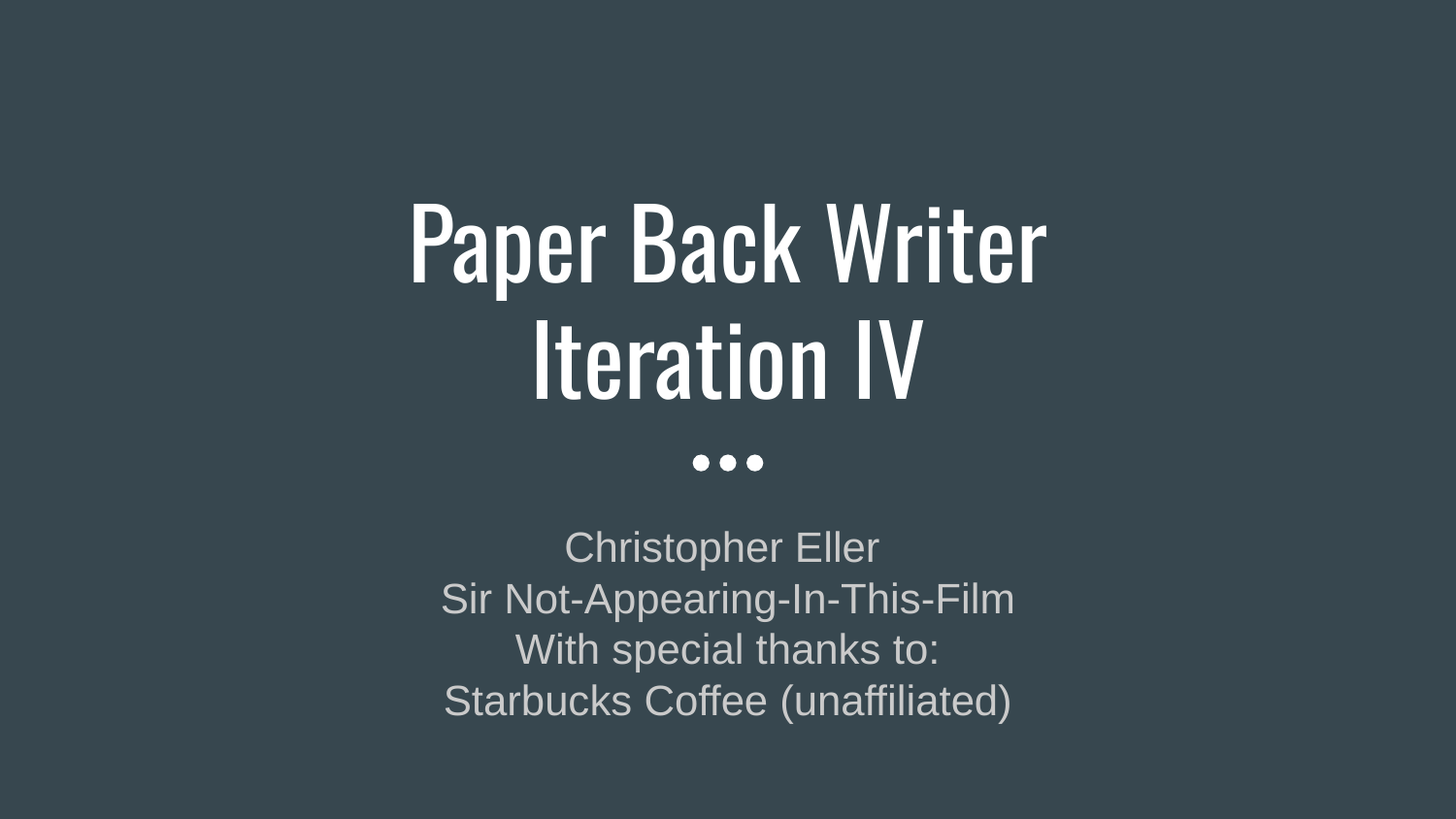

# Paper Back Writer
Iteration IV
Christopher Eller
Sir Not-Appearing-In-This-Film
With special thanks to:
Starbucks Coffee (unaffiliated)